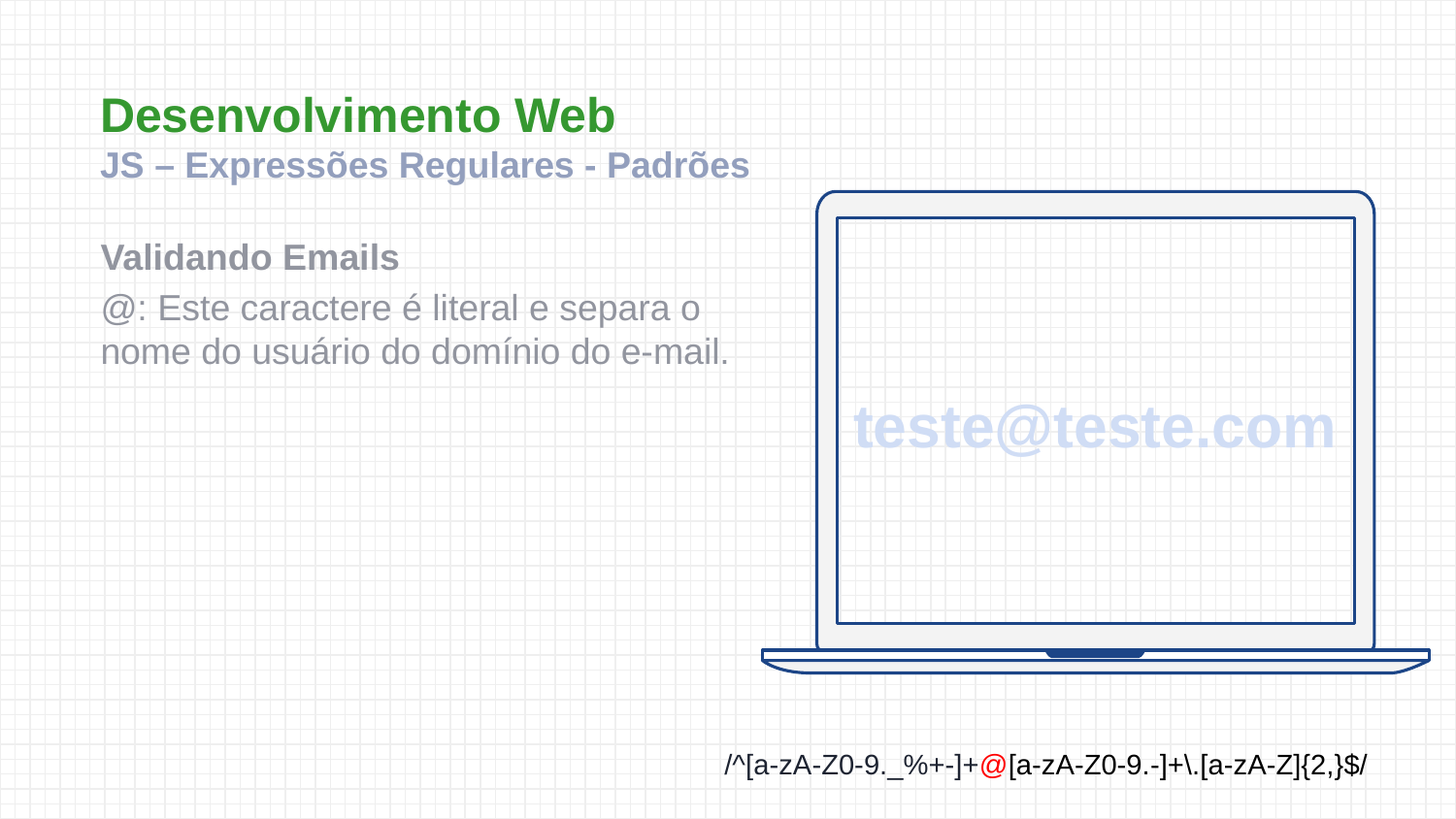

Desenvolvimento Web
JS – Expressões Regulares - Padrões

Validando Emails
@: Este caractere é literal e separa o nome do usuário do domínio do e-mail.
teste@teste.com
/^[a-zA-Z0-9._%+-]+@[a-zA-Z0-9.-]+\.[a-zA-Z]{2,}$/